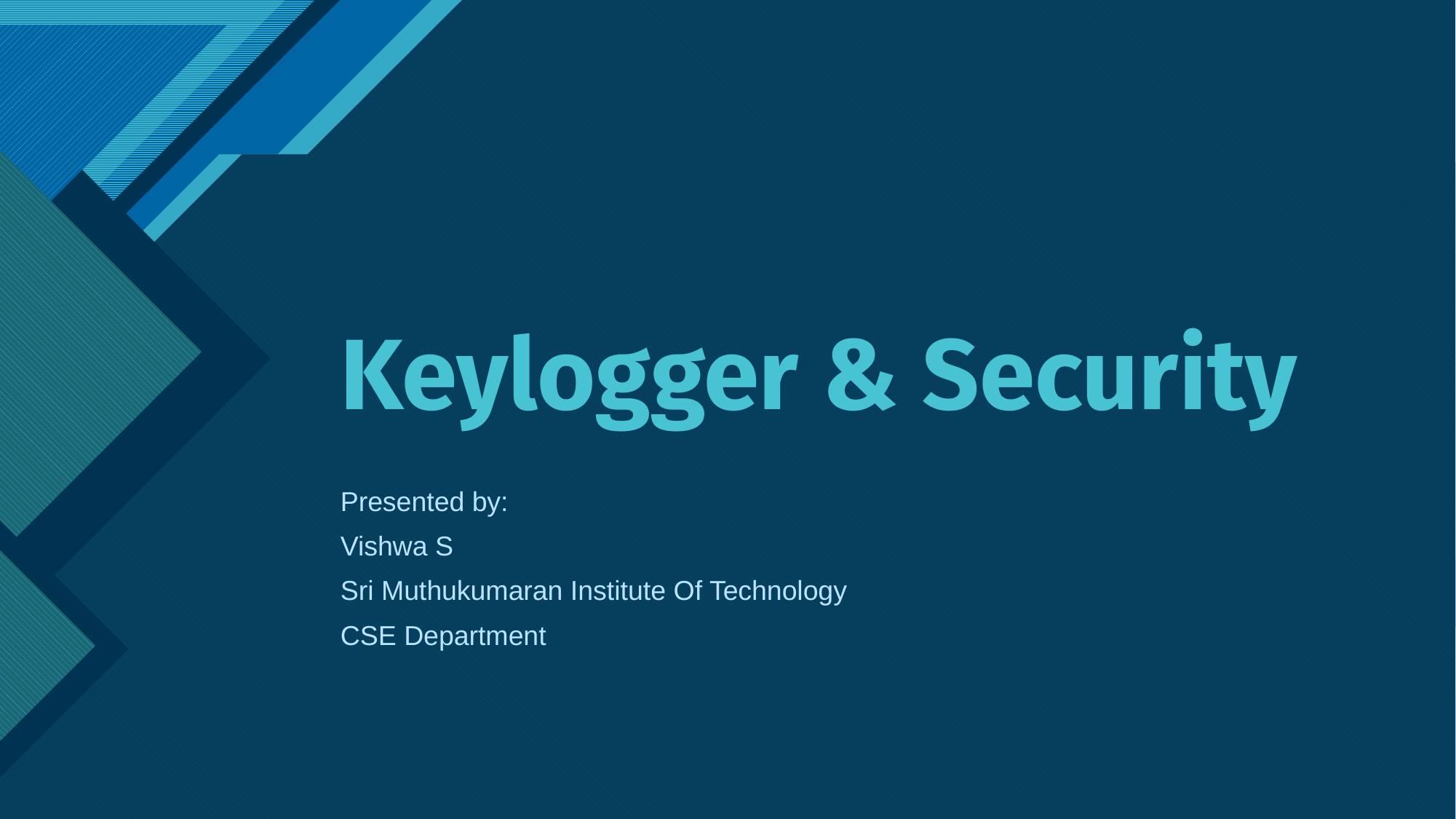

# Keylogger & Security
Presented by:
Vishwa S
Sri Muthukumaran Institute Of Technology
CSE Department